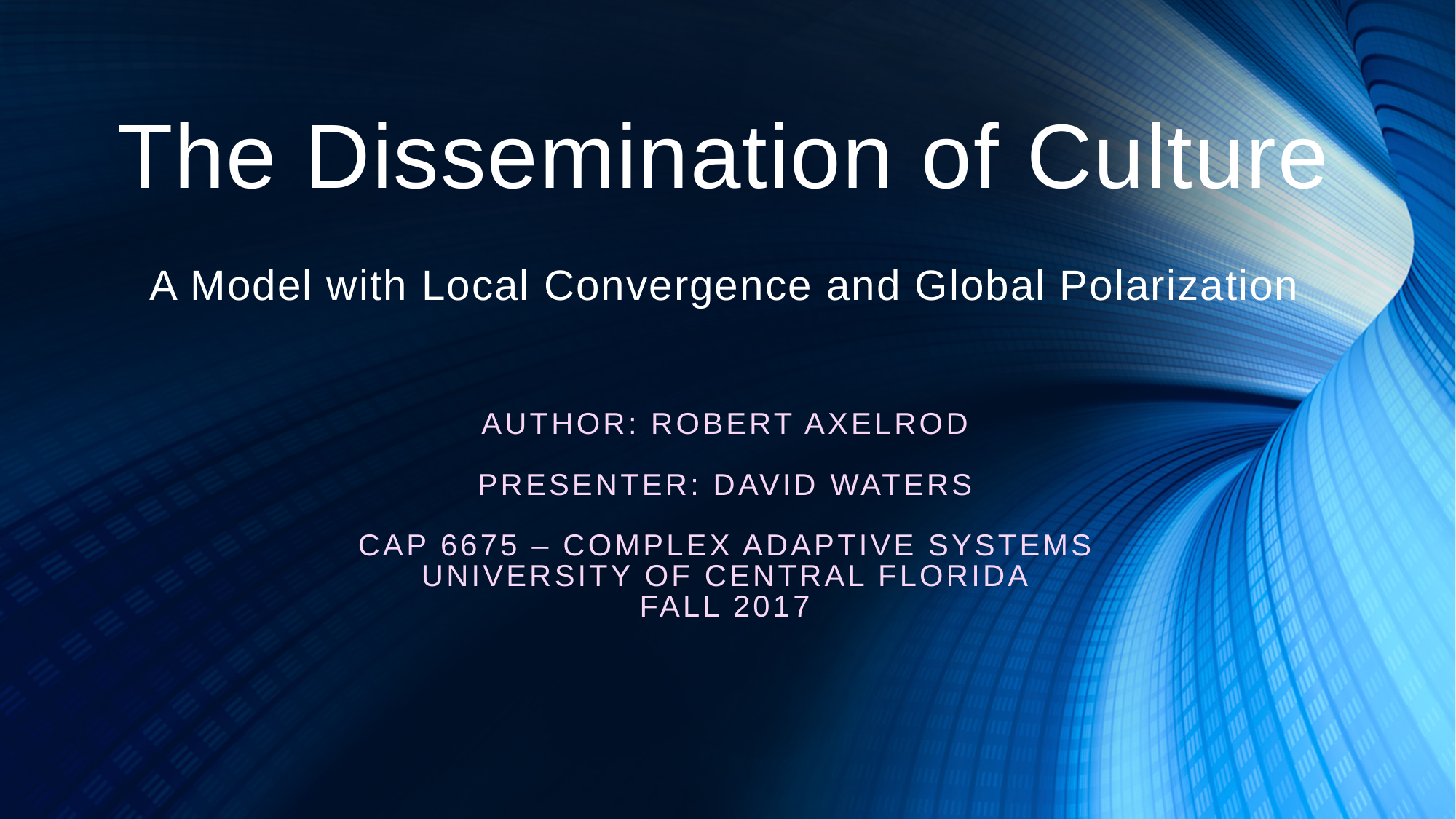

# The Dissemination of Culture A Model with Local Convergence and Global Polarization
Author: Robert Axelrod

Presenter: David Waters

CAP 6675 – Complex Adaptive Systems
University of Central Florida
Fall 2017